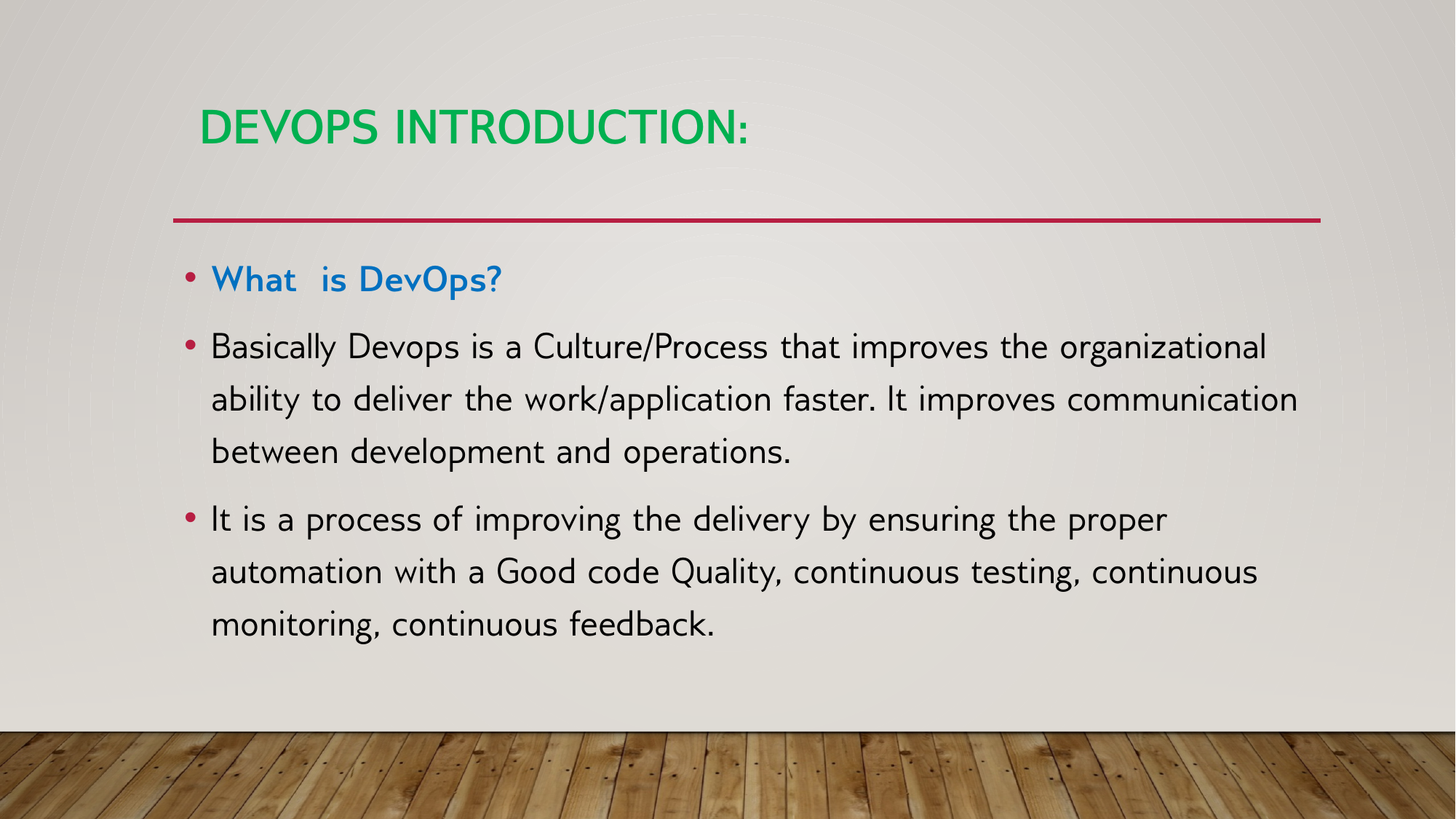

# DEvOPS Introduction:
What  is DevOps?
Basically Devops is a Culture/Process that improves the organizational ability to deliver the work/application faster. It improves communication between development and operations.
It is a process of improving the delivery by ensuring the proper automation with a Good code Quality, continuous testing, continuous monitoring, continuous feedback.